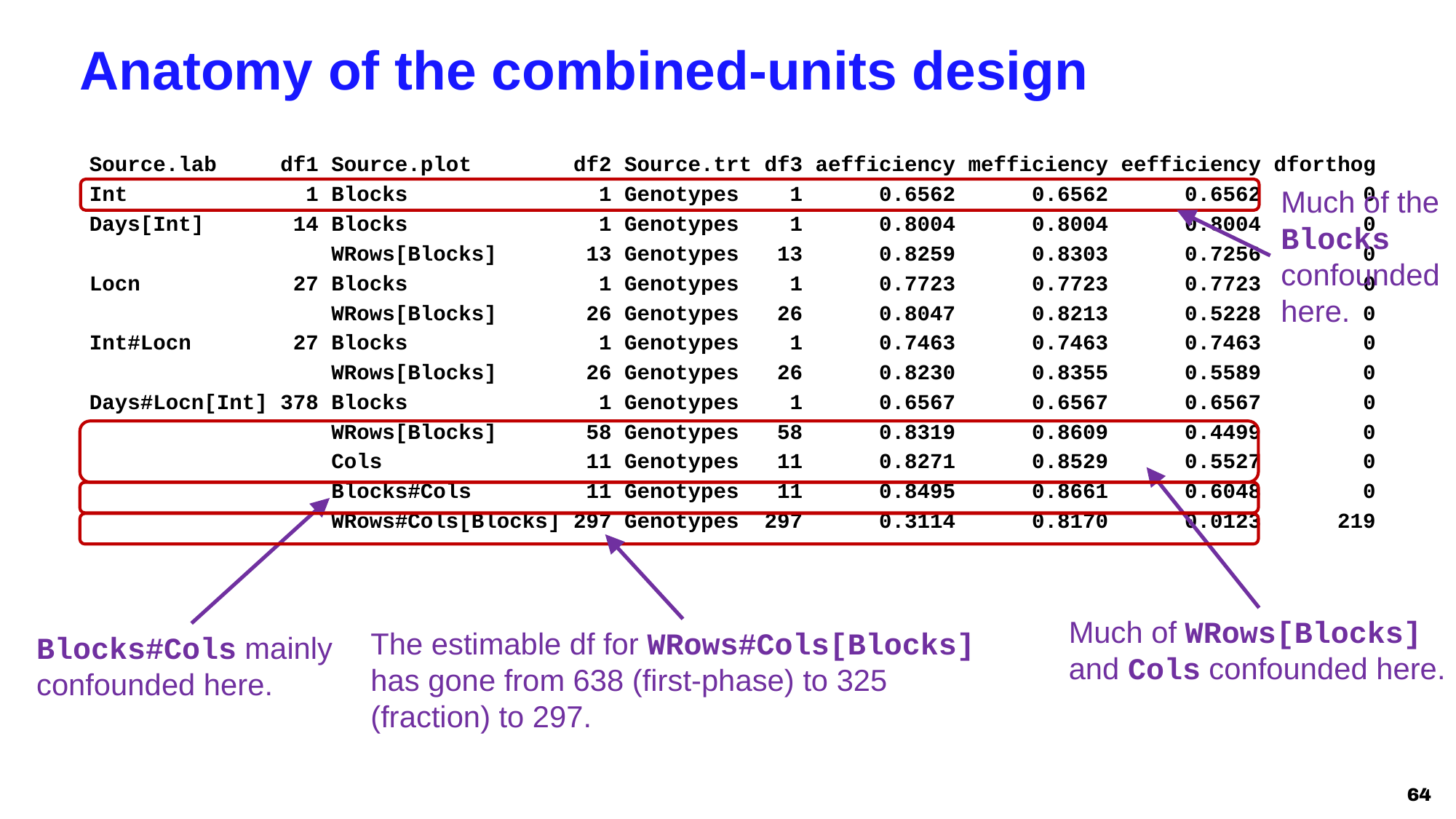

# Anatomy of the combined-units design
Source.lab     df1 Source.plot        df2 Source.trt df3 aefficiency mefficiency eefficiency dforthog
Int              1 Blocks               1 Genotypes    1      0.6562      0.6562      0.6562        0
Days[Int]       14 Blocks               1 Genotypes    1      0.8004      0.8004      0.8004        0
                   WRows[Blocks]       13 Genotypes   13      0.8259      0.8303      0.7256        0
Locn            27 Blocks               1 Genotypes    1      0.7723      0.7723      0.7723        0
                   WRows[Blocks]       26 Genotypes   26      0.8047      0.8213      0.5228        0
Int#Locn        27 Blocks               1 Genotypes    1      0.7463      0.7463      0.7463        0
                   WRows[Blocks]       26 Genotypes   26      0.8230      0.8355      0.5589        0
Days#Locn[Int] 378 Blocks               1 Genotypes    1      0.6567      0.6567      0.6567        0
                   WRows[Blocks]       58 Genotypes   58      0.8319      0.8609      0.4499        0
                   Cols                11 Genotypes   11      0.8271      0.8529      0.5527        0
                   Blocks#Cols         11 Genotypes   11      0.8495      0.8661      0.6048        0
                   WRows#Cols[Blocks] 297 Genotypes  297      0.3114      0.8170      0.0123      219
Much of the Blocks confounded here.

Much of WRows[Blocks] and Cols confounded here.
The estimable df for WRows#Cols[Blocks] has gone from 638 (first-phase) to 325 (fraction) to 297.
Blocks#Cols mainly confounded here.
64